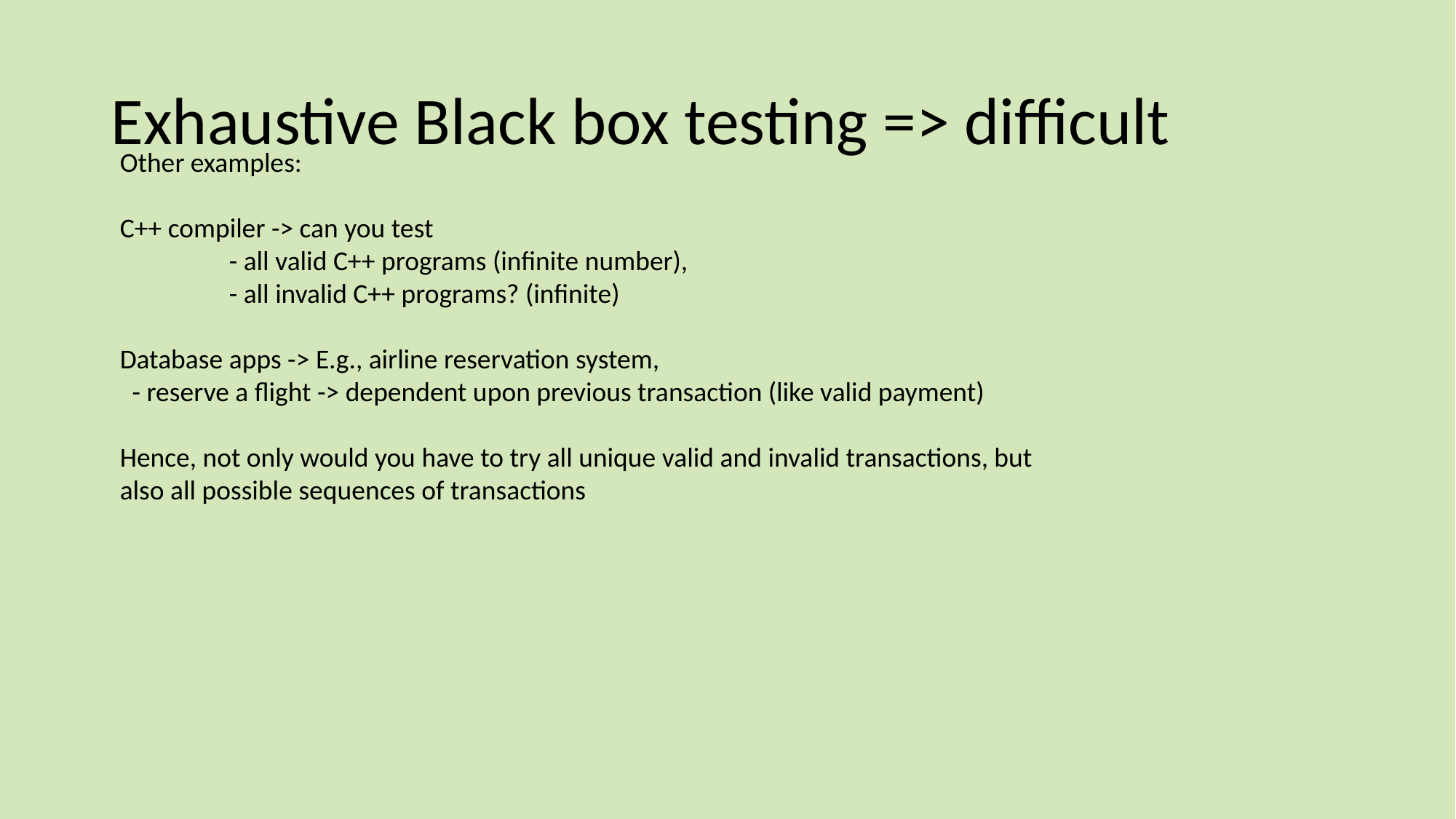

# Exhaustive Black box testing => difficult
Other examples:

C++ compiler -> can you test
	- all valid C++ programs (infinite number),
	- all invalid C++ programs? (infinite)

Database apps -> E.g., airline reservation system,
  - reserve a flight -> dependent upon previous transaction (like valid payment)

Hence, not only would you have to try all unique valid and invalid transactions, but also all possible sequences of transactions